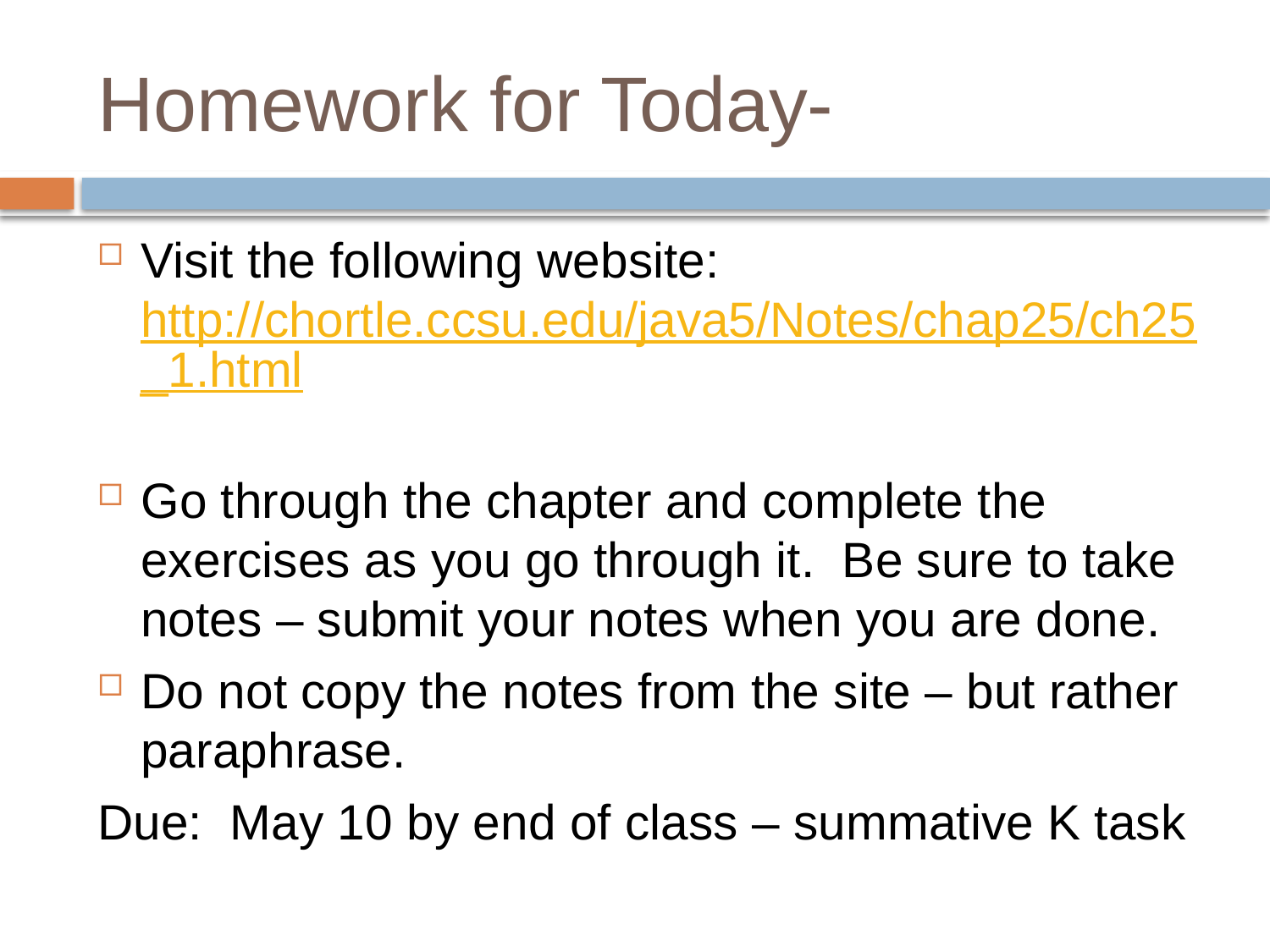

# Homework for Today-
Visit the following website: http://chortle.ccsu.edu/java5/Notes/chap25/ch25_1.html
Go through the chapter and complete the exercises as you go through it.  Be sure to take notes – submit your notes when you are done.
Do not copy the notes from the site – but rather paraphrase.
Due:  May 10 by end of class – summative K task